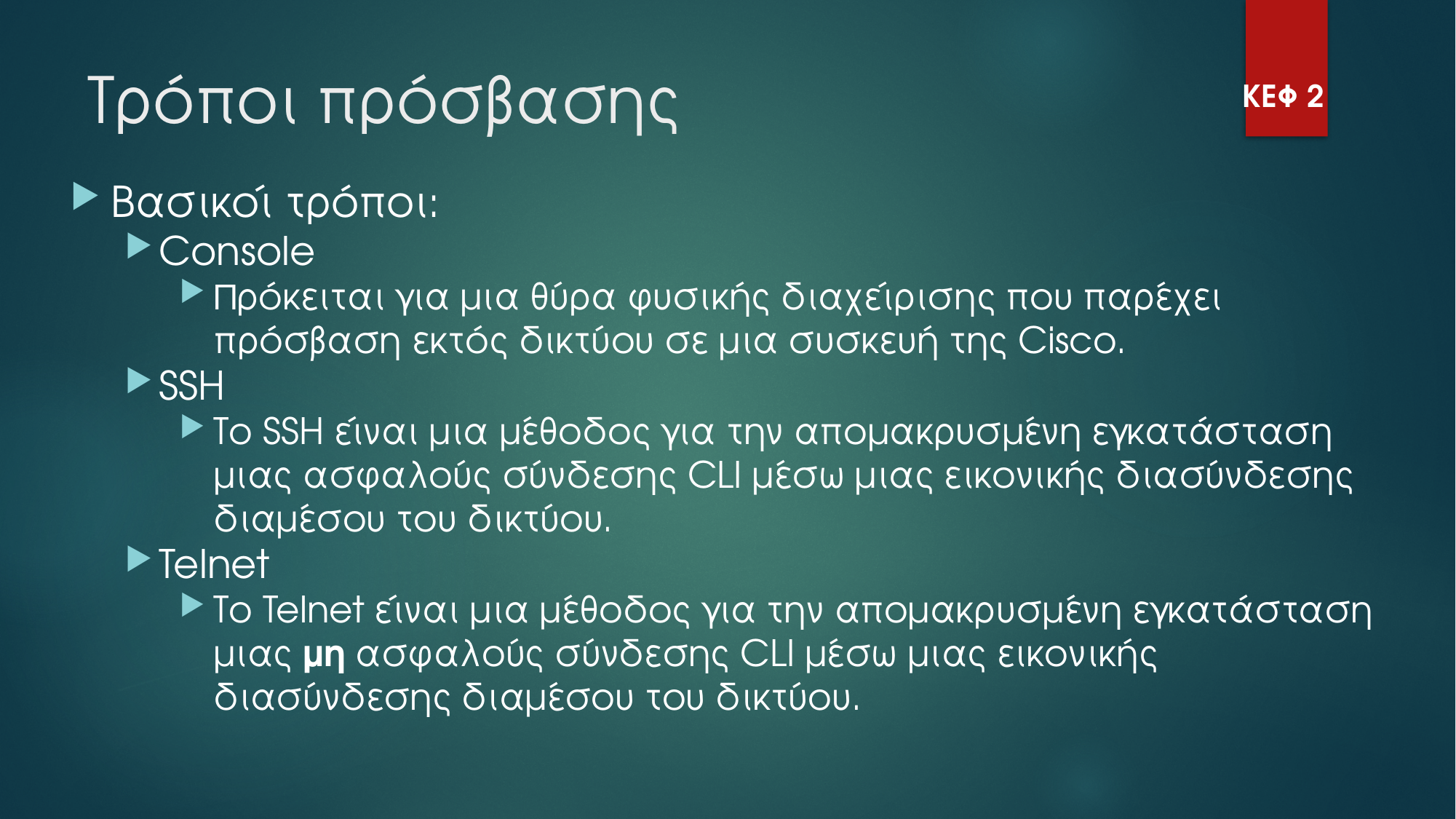

Τρόποι πρόσβασης
ΚΕΦ 2

Βασικοί τρόποι:
Console
Πρόκειται για μια θύρα φυσικής διαχείρισης που παρέχει πρόσβαση εκτός δικτύου σε μια συσκευή της Cisco.
SSH
Το SSH είναι μια μέθοδος για την απομακρυσμένη εγκατάσταση μιας ασφαλούς σύνδεσης CLI μέσω μιας εικονικής διασύνδεσης διαμέσου του δικτύου.
Telnet
Το Telnet είναι μια μέθοδος για την απομακρυσμένη εγκατάσταση μιας μη ασφαλούς σύνδεσης CLI μέσω μιας εικονικής διασύνδεσης διαμέσου του δικτύου.